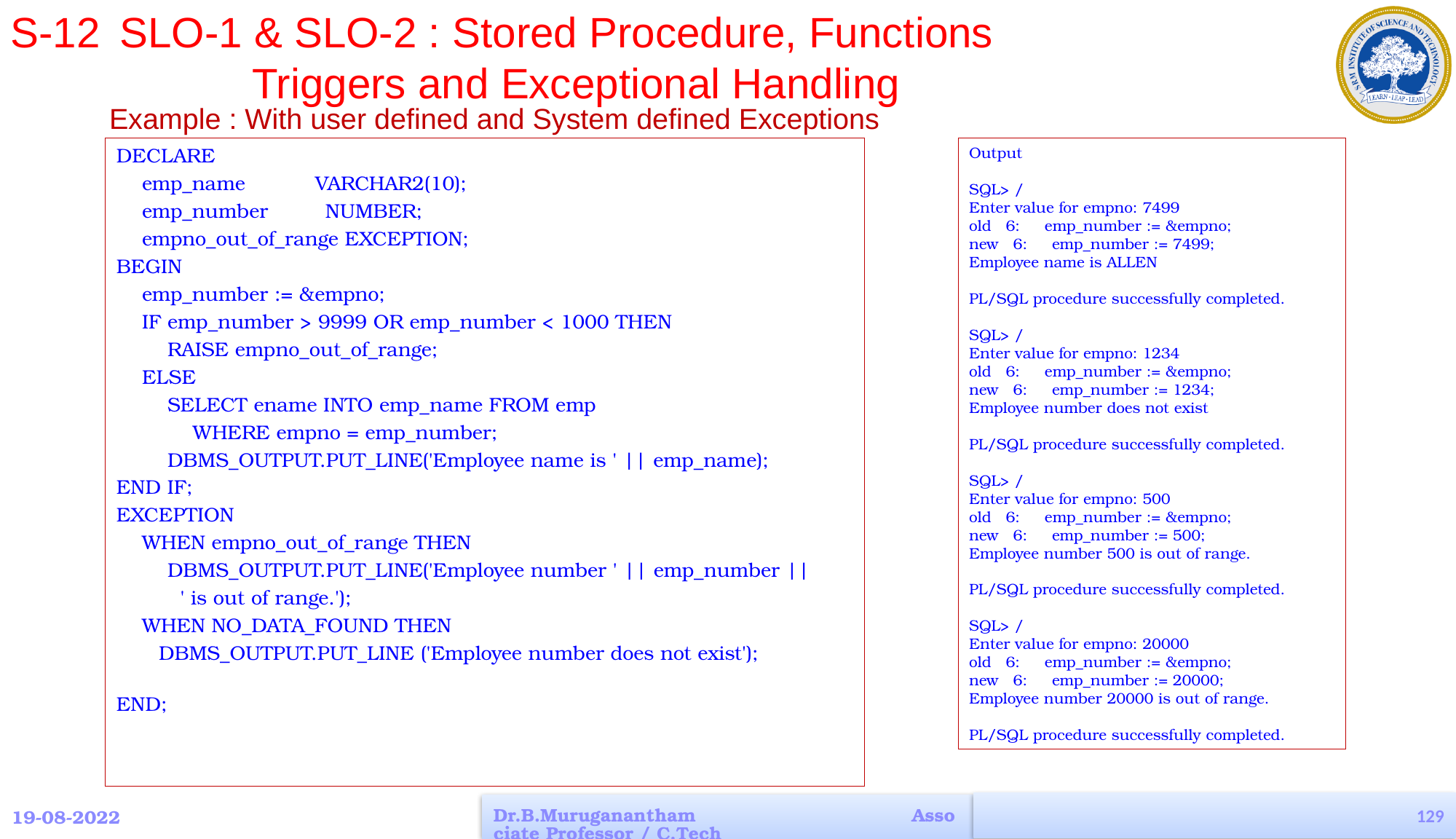

S-12	SLO-1 & SLO-2 : Stored Procedure, Functions 					  Triggers and Exceptional Handling
Example : With user defined and System defined Exceptions
DECLARE
    emp_name           VARCHAR2(10);
    emp_number         NUMBER;
    empno_out_of_range EXCEPTION;
BEGIN
    emp_number := &empno;
    IF emp_number > 9999 OR emp_number < 1000 THEN
        RAISE empno_out_of_range;
    ELSE
        SELECT ename INTO emp_name FROM emp
            WHERE empno = emp_number;
        DBMS_OUTPUT.PUT_LINE('Employee name is ' || emp_name);
END IF;
EXCEPTION
    WHEN empno_out_of_range THEN
        DBMS_OUTPUT.PUT_LINE('Employee number ' || emp_number ||
          ' is out of range.');
    WHEN NO_DATA_FOUND THEN
	DBMS_OUTPUT.PUT_LINE ('Employee number does not exist');
END;
Output

SQL> /
Enter value for empno: 7499
old   6:     emp_number := &empno;
new   6:     emp_number := 7499;
Employee name is ALLEN

PL/SQL procedure successfully completed.

SQL> /
Enter value for empno: 1234
old   6:     emp_number := &empno;
new   6:     emp_number := 1234;
Employee number does not exist

PL/SQL procedure successfully completed.

SQL> /
Enter value for empno: 500
old   6:     emp_number := &empno;
new   6:     emp_number := 500;
Employee number 500 is out of range.

PL/SQL procedure successfully completed.

SQL> /
Enter value for empno: 20000
old   6:     emp_number := &empno;
new   6:     emp_number := 20000;
Employee number 20000 is out of range.

PL/SQL procedure successfully completed.
129
19-08-2022
Dr.B.Muruganantham                                   Associate Professor / C.Tech